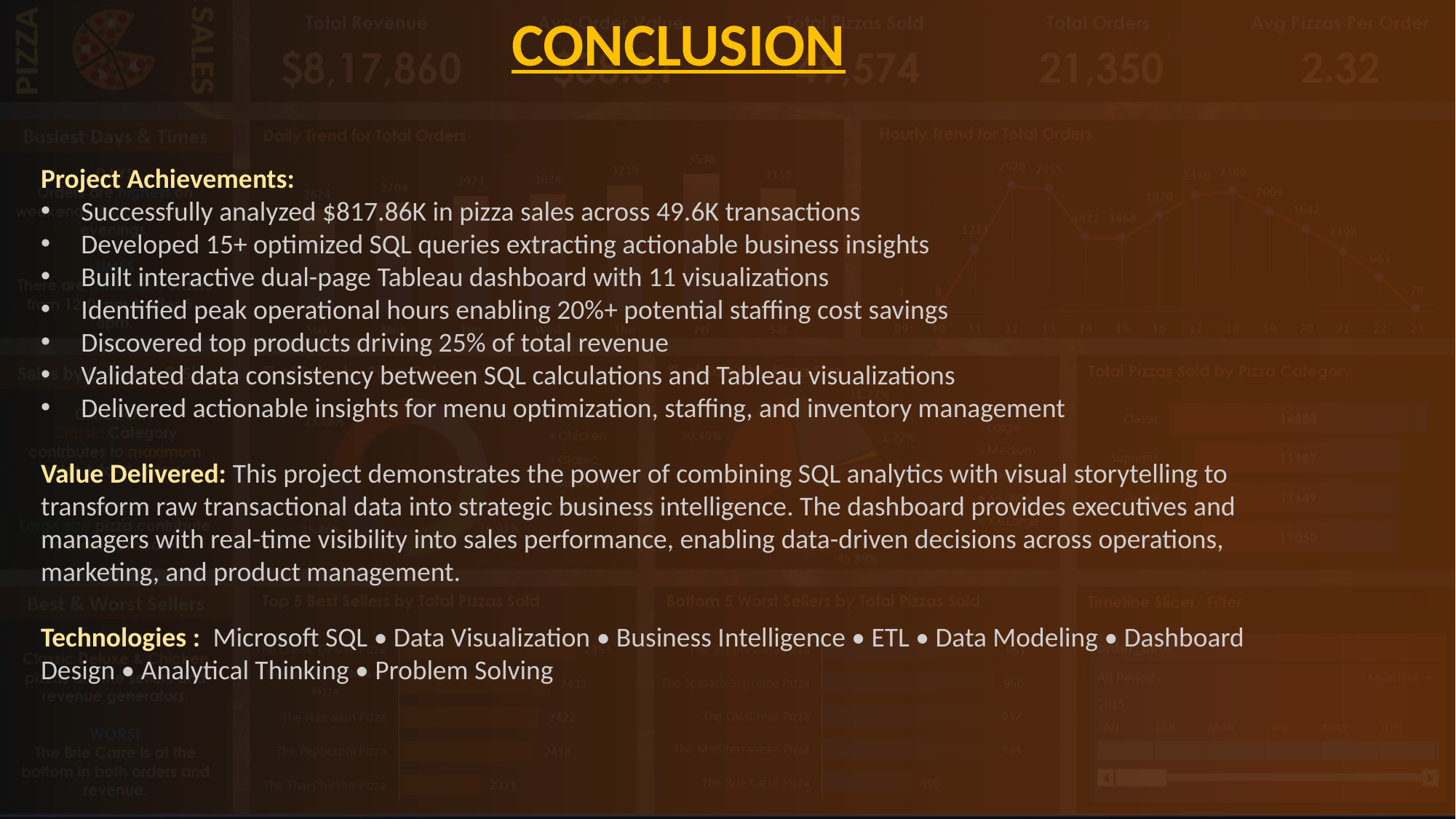

CONCLUSION
Project Achievements:
 Successfully analyzed $817.86K in pizza sales across 49.6K transactions
 Developed 15+ optimized SQL queries extracting actionable business insights
 Built interactive dual-page Tableau dashboard with 11 visualizations
 Identified peak operational hours enabling 20%+ potential staffing cost savings
 Discovered top products driving 25% of total revenue
 Validated data consistency between SQL calculations and Tableau visualizations
 Delivered actionable insights for menu optimization, staffing, and inventory management

Value Delivered: This project demonstrates the power of combining SQL analytics with visual storytelling to transform raw transactional data into strategic business intelligence. The dashboard provides executives and managers with real-time visibility into sales performance, enabling data-driven decisions across operations, marketing, and product management.

Technologies :  Microsoft SQL • Data Visualization • Business Intelligence • ETL • Data Modeling • Dashboard Design • Analytical Thinking • Problem Solving